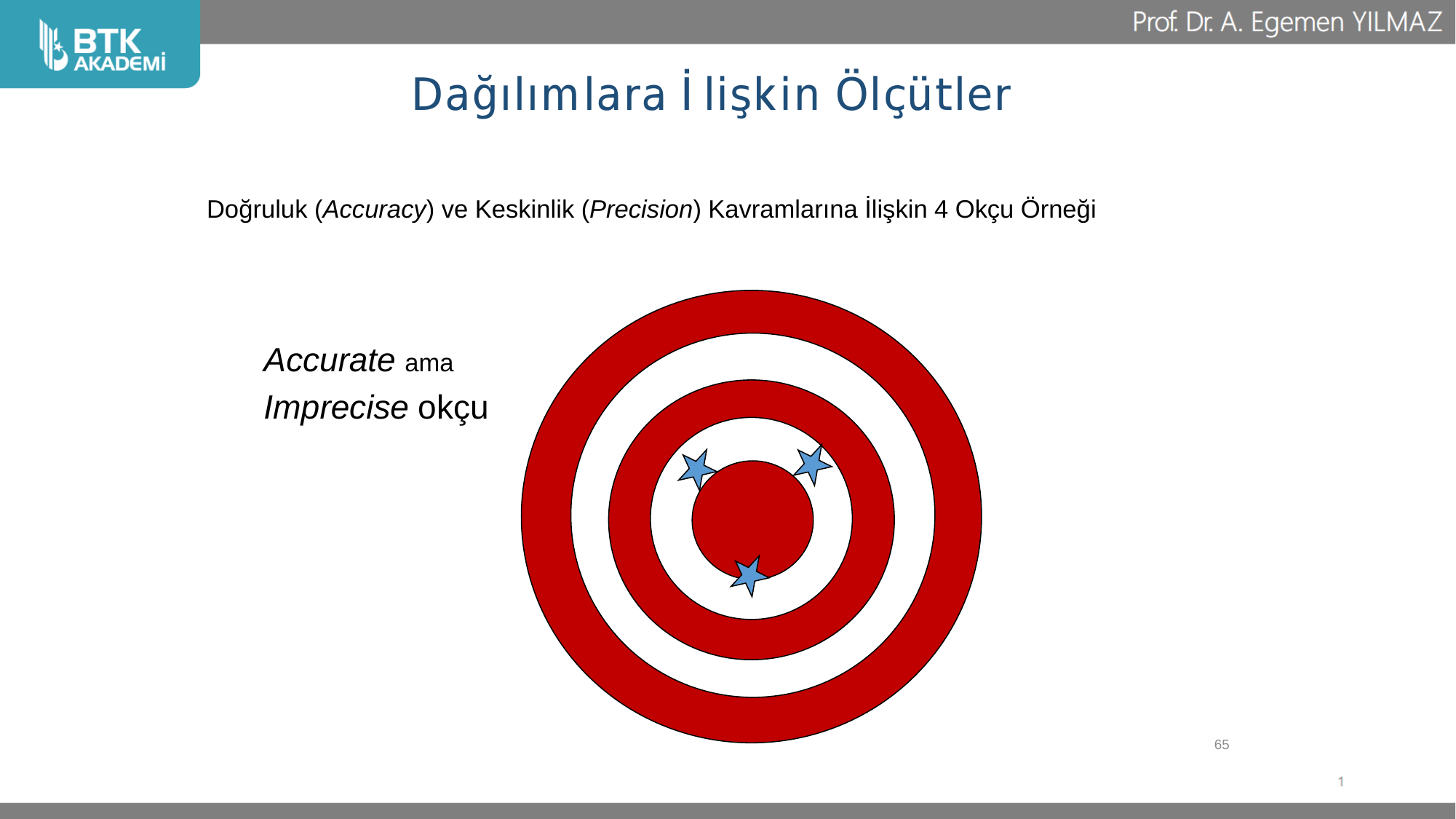

# Dağılımlara İlişkin Ölçütler
Doğruluk (Accuracy) ve Keskinlik (Precision) Kavramlarına İlişkin 4 Okçu Örneği

Accurate ama
Imprecise okçu

65